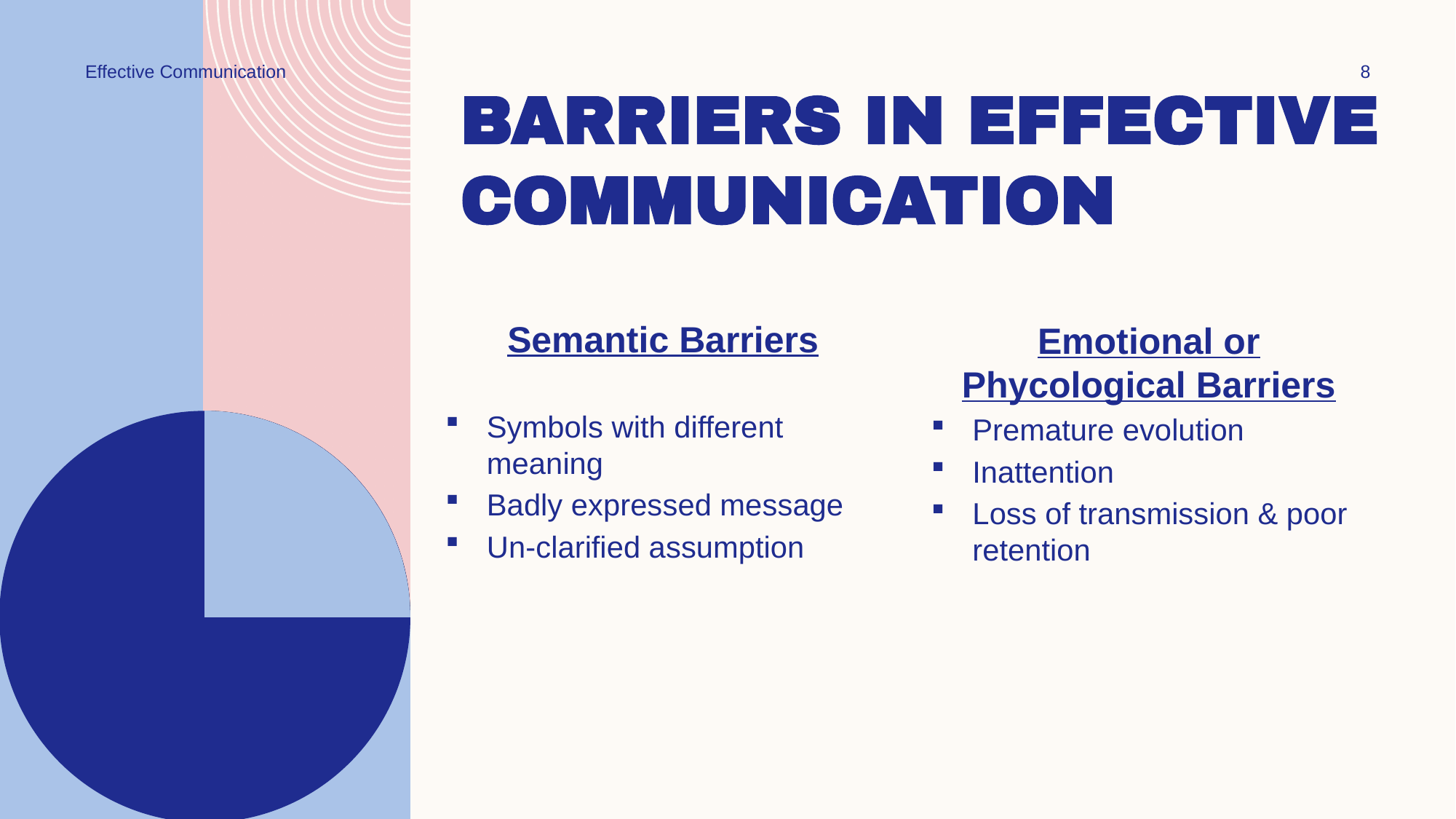

Effective Communication
8
# Barriers in Effective Communication
Semantic Barriers

Symbols with different meaning
Badly expressed message
Un-clarified assumption
Emotional or Phycological Barriers
Premature evolution
Inattention
Loss of transmission & poor retention